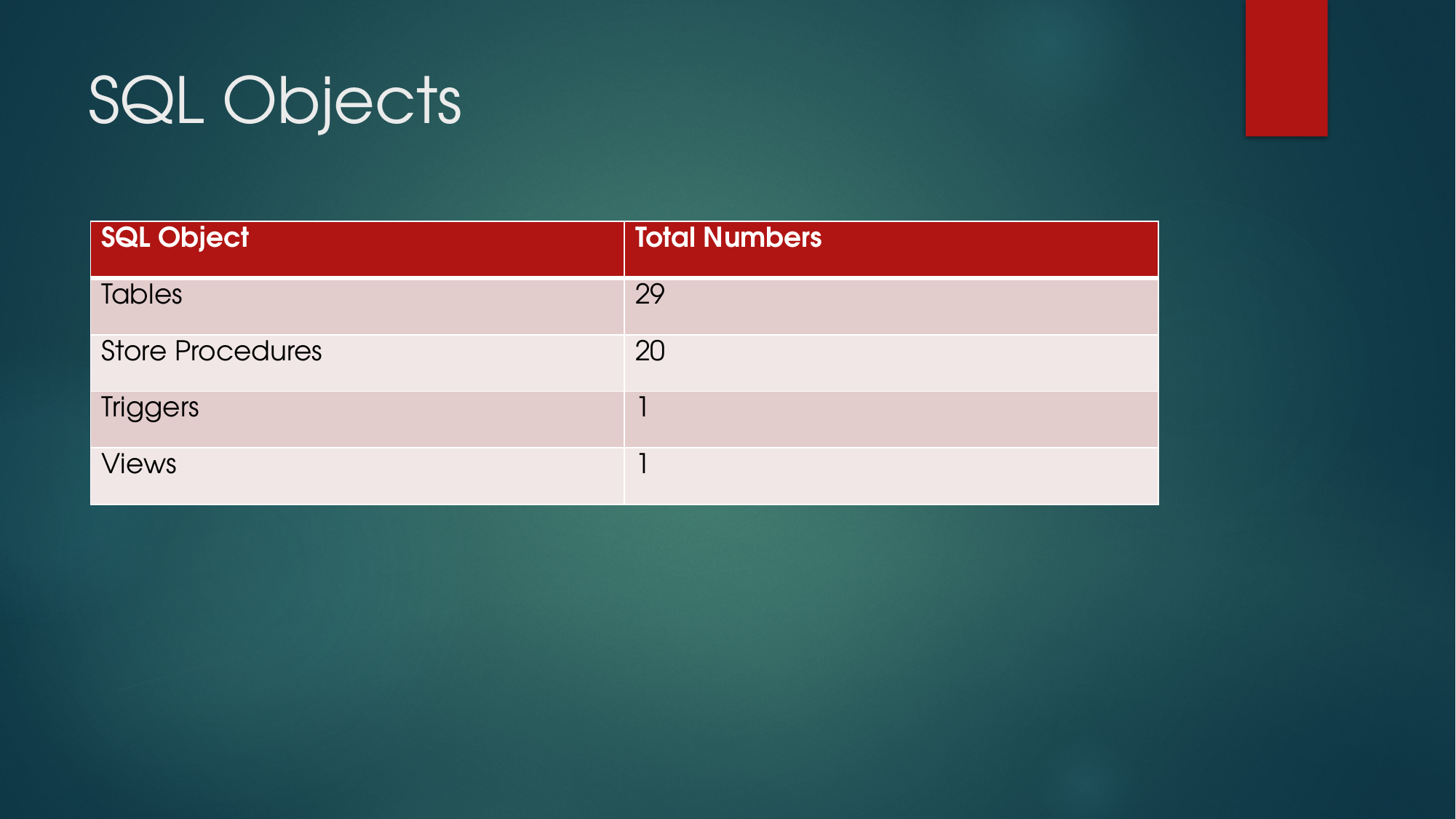

# SQL Objects
| SQL Object | Total Numbers |
| --- | --- |
| Tables | 29 |
| Store Procedures | 20 |
| Triggers | 1 |
| Views | 1 |